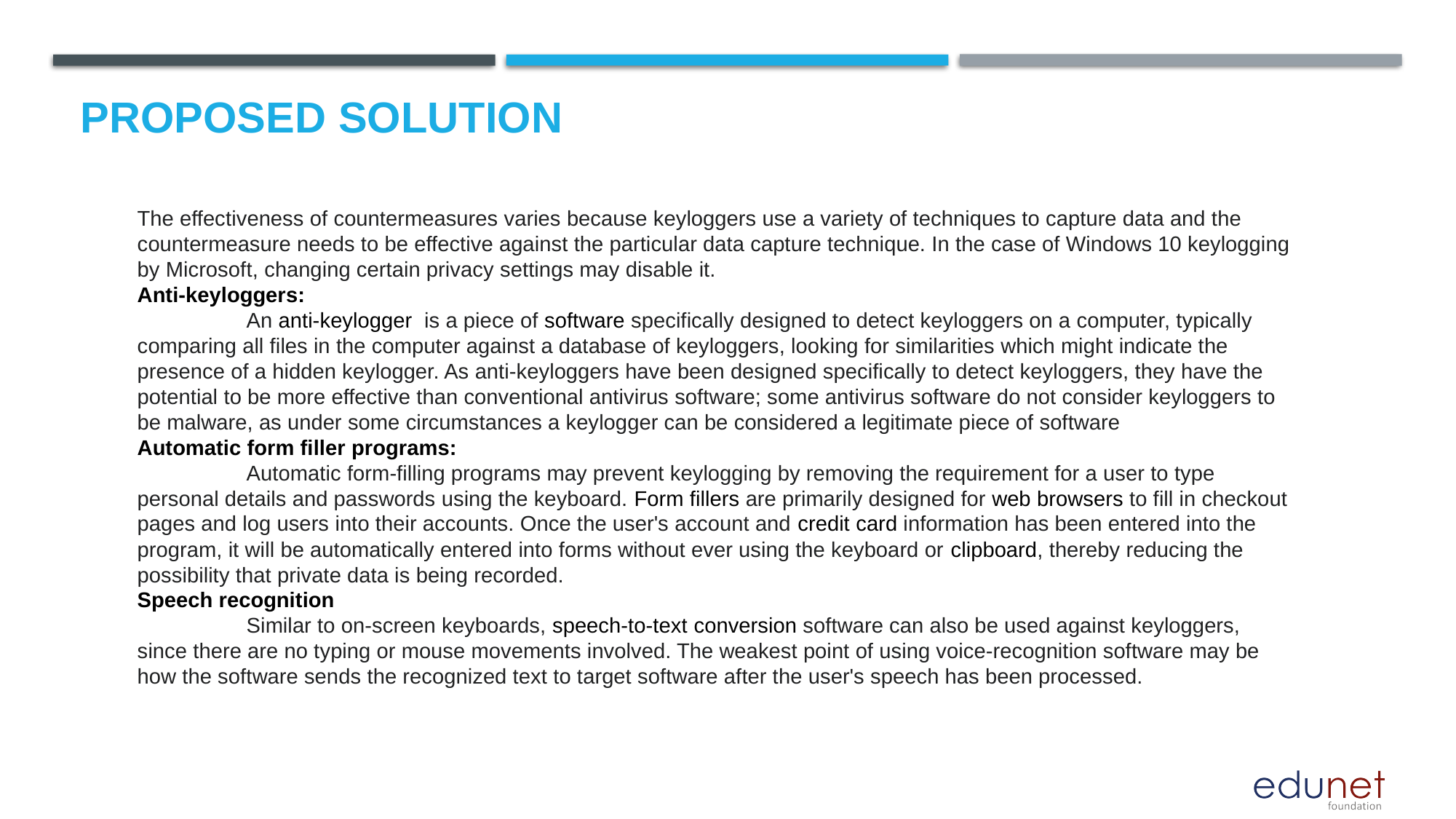

# Proposed Solution

The effectiveness of countermeasures varies because keyloggers use a variety of techniques to capture data and the countermeasure needs to be effective against the particular data capture technique. In the case of Windows 10 keylogging by Microsoft, changing certain privacy settings may disable it.
Anti-keyloggers:
	An anti-keylogger  is a piece of software specifically designed to detect keyloggers on a computer, typically comparing all files in the computer against a database of keyloggers, looking for similarities which might indicate the presence of a hidden keylogger. As anti-keyloggers have been designed specifically to detect keyloggers, they have the potential to be more effective than conventional antivirus software; some antivirus software do not consider keyloggers to be malware, as under some circumstances a keylogger can be considered a legitimate piece of software
Automatic form filler programs:
	Automatic form-filling programs may prevent keylogging by removing the requirement for a user to type personal details and passwords using the keyboard. Form fillers are primarily designed for web browsers to fill in checkout pages and log users into their accounts. Once the user's account and credit card information has been entered into the program, it will be automatically entered into forms without ever using the keyboard or clipboard, thereby reducing the possibility that private data is being recorded.
Speech recognition
	Similar to on-screen keyboards, speech-to-text conversion software can also be used against keyloggers, since there are no typing or mouse movements involved. The weakest point of using voice-recognition software may be how the software sends the recognized text to target software after the user's speech has been processed.